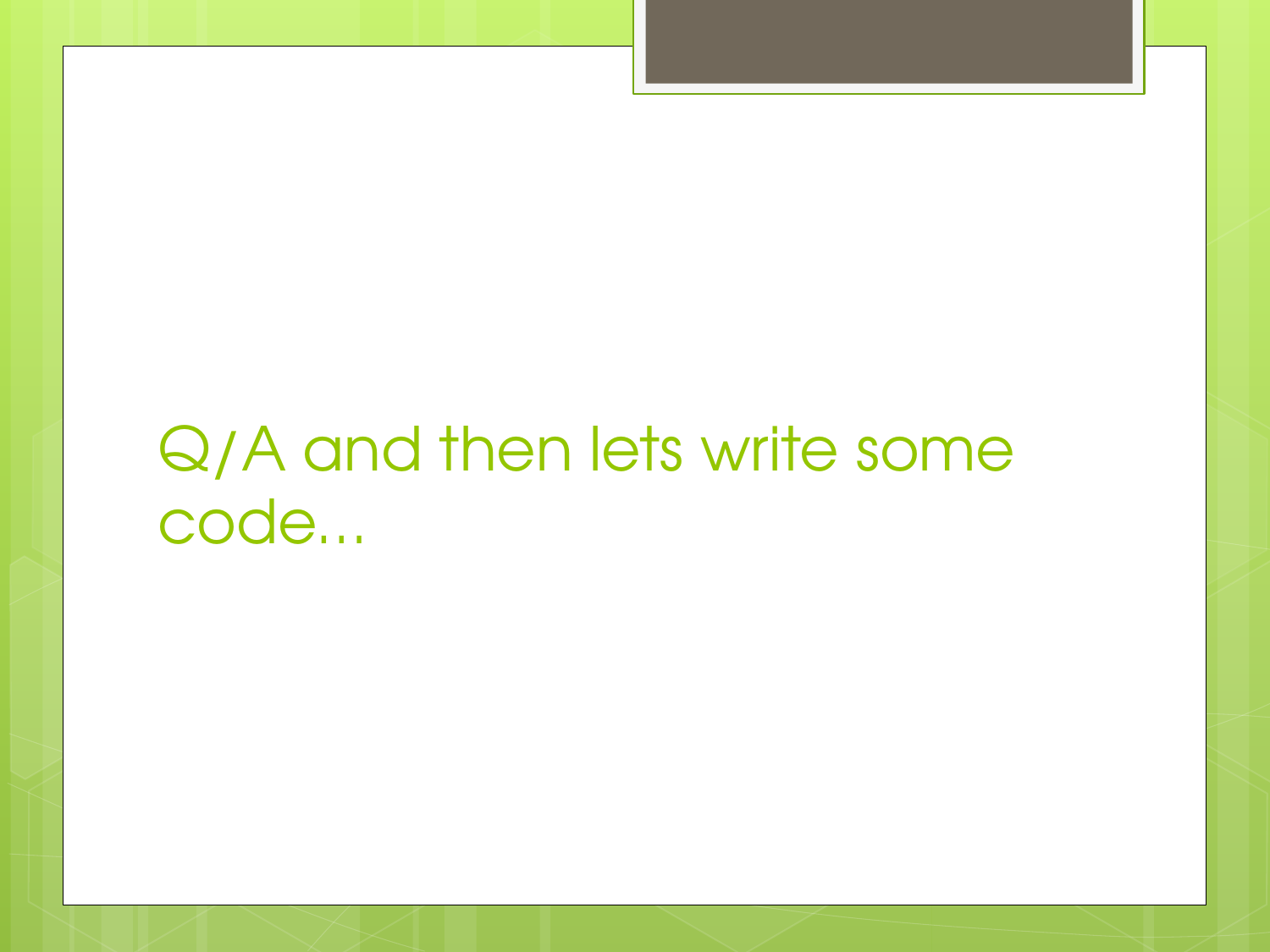

# Q/A and then lets write some code…